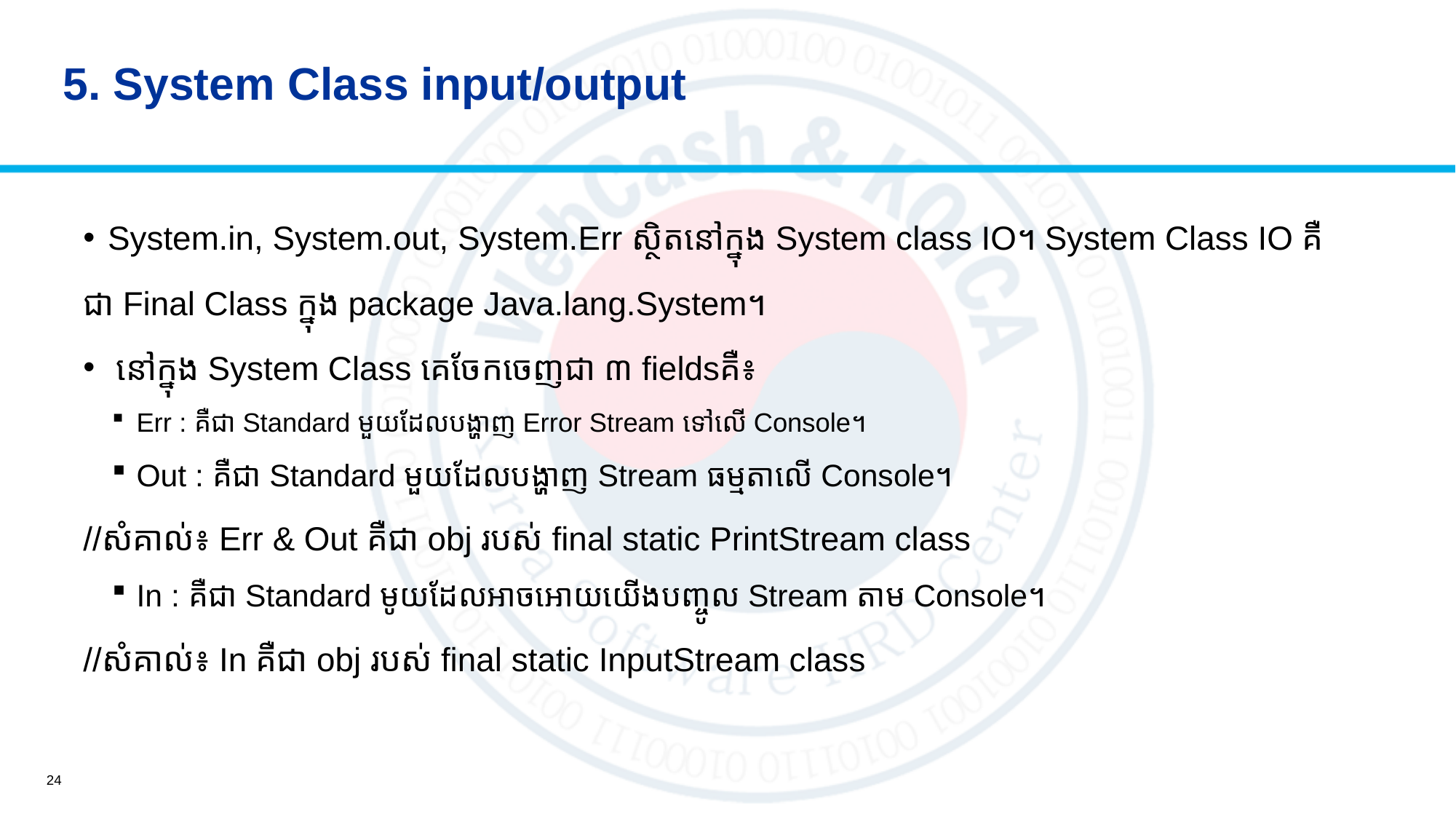

# 5. System Class input/output
System.in, System.out, System.Err ស្ថិតនៅក្នុង System class IO។ System Class IO គឺ
ជា​ Final Class ក្នុង package Java.lang.System។
​​​​ នៅក្នុង System Class គេចែកចេញជា ៣ fieldsគឺ៖
Err : គឺជា Standard មួយដែលបង្ហាញ Error Stream ទៅលើ Console។
Out : គឺជា Standard មួយដែលបង្ហាញ Stream ធម្មតាលើ Console។
//សំគាល់៖ Err & Out គឺជា obj របស់ final static PrintStream class
In : គឺជា Standard មូយដែលអាចអោយយើងបញ្ចូល Stream តាម Console។
//សំគាល់៖ In គឺជា obj របស់ final static InputStream class
24